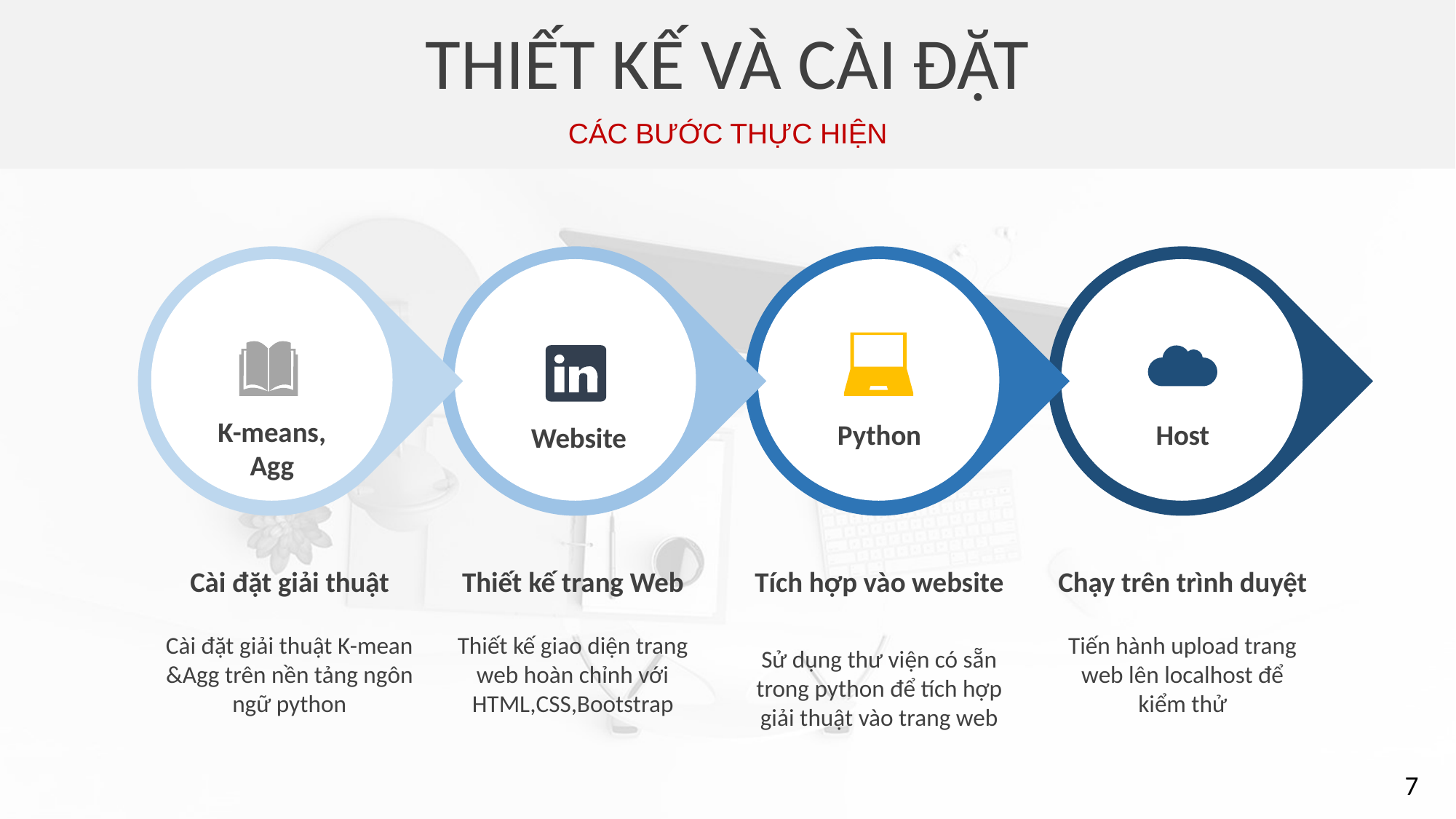

THIẾT KẾ VÀ CÀI ĐẶT
CÁC BƯỚC THỰC HIỆN

K-means,
Agg
Python
Host
Website
Cài đặt giải thuật
Cài đặt giải thuật K-mean &Agg trên nền tảng ngôn ngữ python
Thiết kế trang Web
Thiết kế giao diện trang web hoàn chỉnh với HTML,CSS,Bootstrap
Tích hợp vào website
Sử dụng thư viện có sẵn trong python để tích hợp giải thuật vào trang web
Chạy trên trình duyệt
Tiến hành upload trang web lên localhost để kiểm thử
7